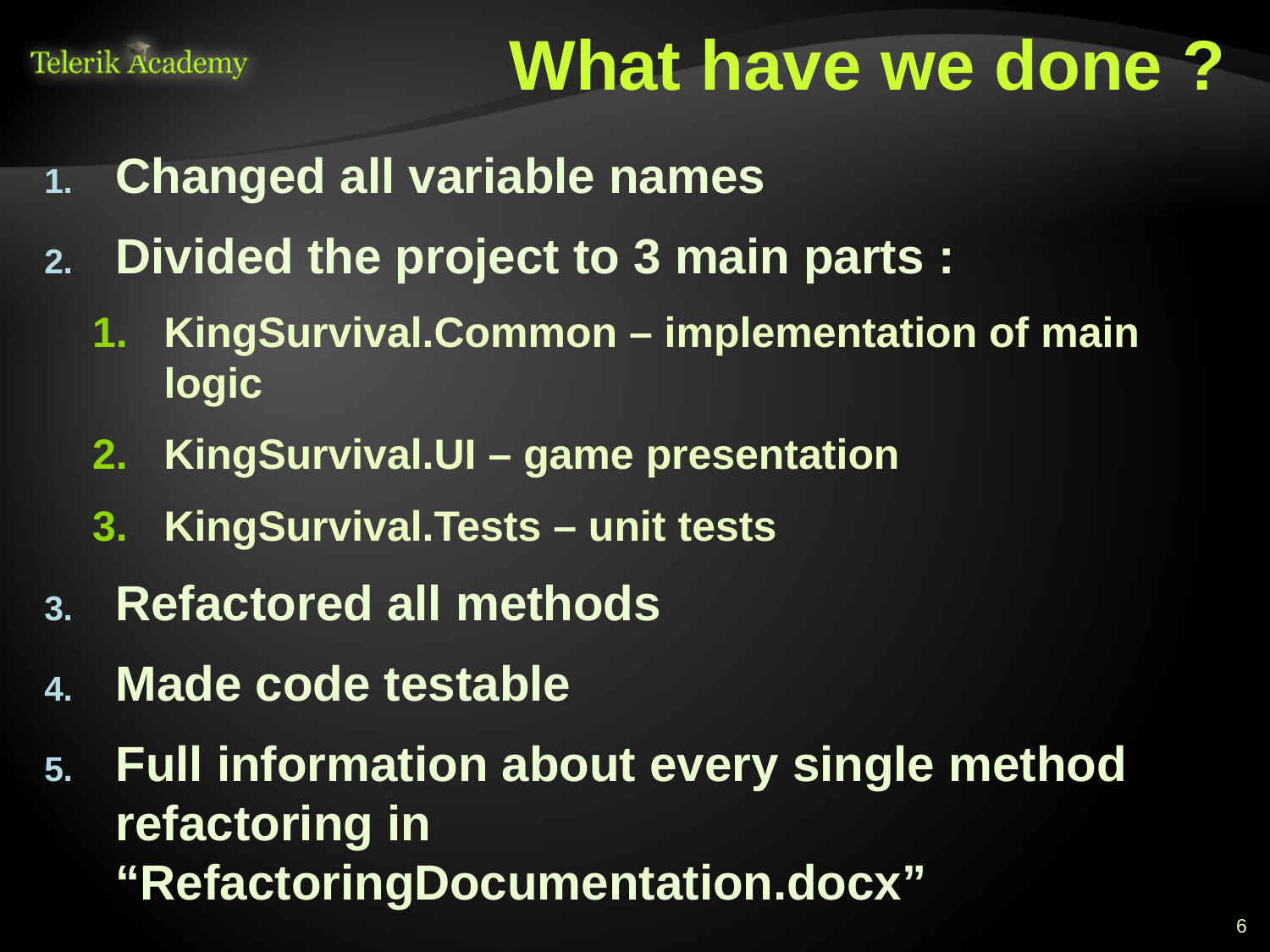

# What have we done ?
Changed all variable names
Divided the project to 3 main parts :
KingSurvival.Common – implementation of main logic
KingSurvival.UI – game presentation
KingSurvival.Tests – unit tests
Refactored all methods
Made code testable
Full information about every single method refactoring in “RefactoringDocumentation.docx”
6